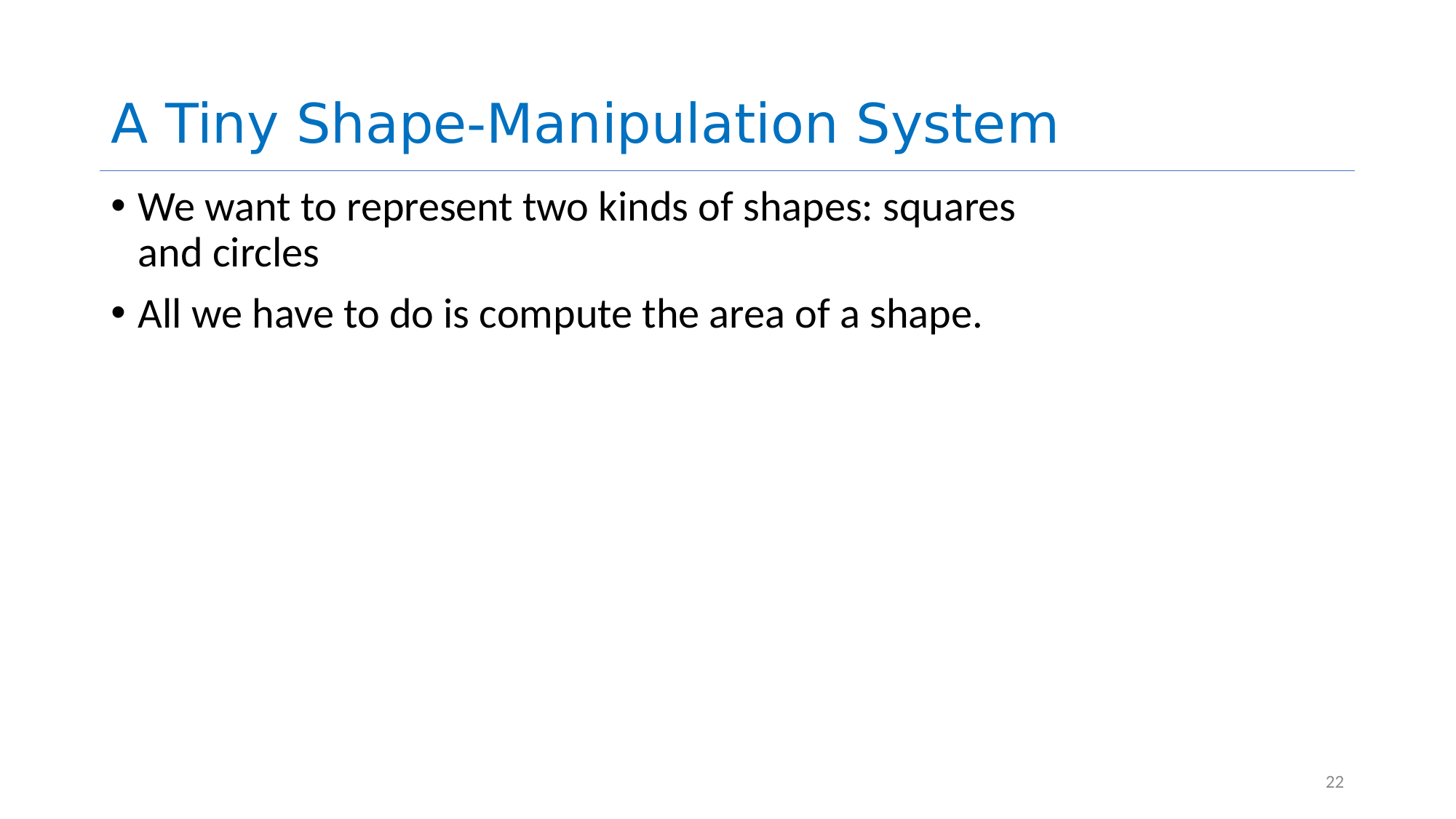

# A Tiny Shape-Manipulation System
We want to represent two kinds of shapes: squares and circles
All we have to do is compute the area of a shape.
22